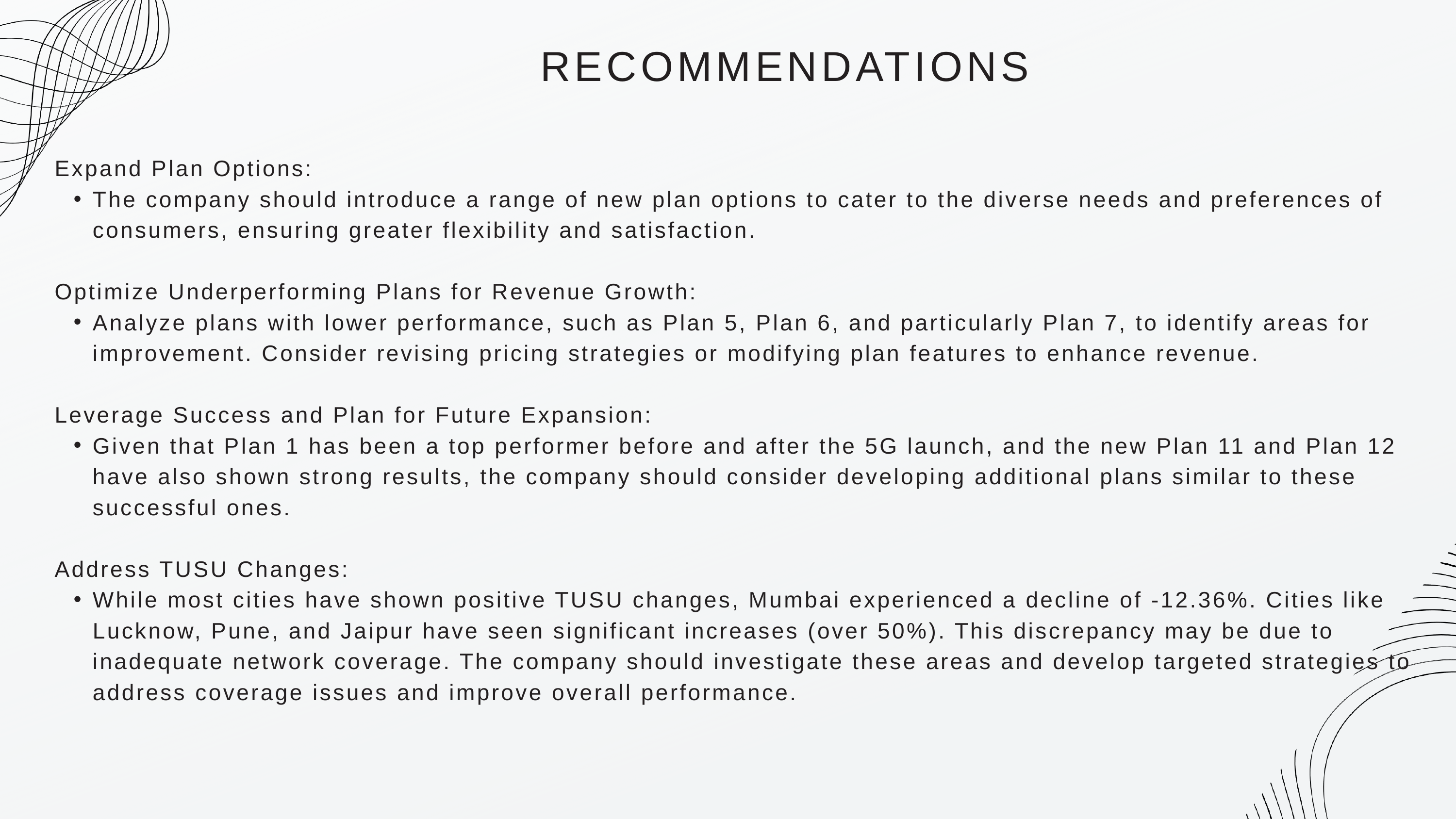

RECOMMENDATIONS
Expand Plan Options:
The company should introduce a range of new plan options to cater to the diverse needs and preferences of consumers, ensuring greater flexibility and satisfaction.

Optimize Underperforming Plans for Revenue Growth:
Analyze plans with lower performance, such as Plan 5, Plan 6, and particularly Plan 7, to identify areas for improvement. Consider revising pricing strategies or modifying plan features to enhance revenue.

Leverage Success and Plan for Future Expansion:
Given that Plan 1 has been a top performer before and after the 5G launch, and the new Plan 11 and Plan 12 have also shown strong results, the company should consider developing additional plans similar to these successful ones.

Address TUSU Changes:
While most cities have shown positive TUSU changes, Mumbai experienced a decline of -12.36%. Cities like Lucknow, Pune, and Jaipur have seen significant increases (over 50%). This discrepancy may be due to inadequate network coverage. The company should investigate these areas and develop targeted strategies to address coverage issues and improve overall performance.